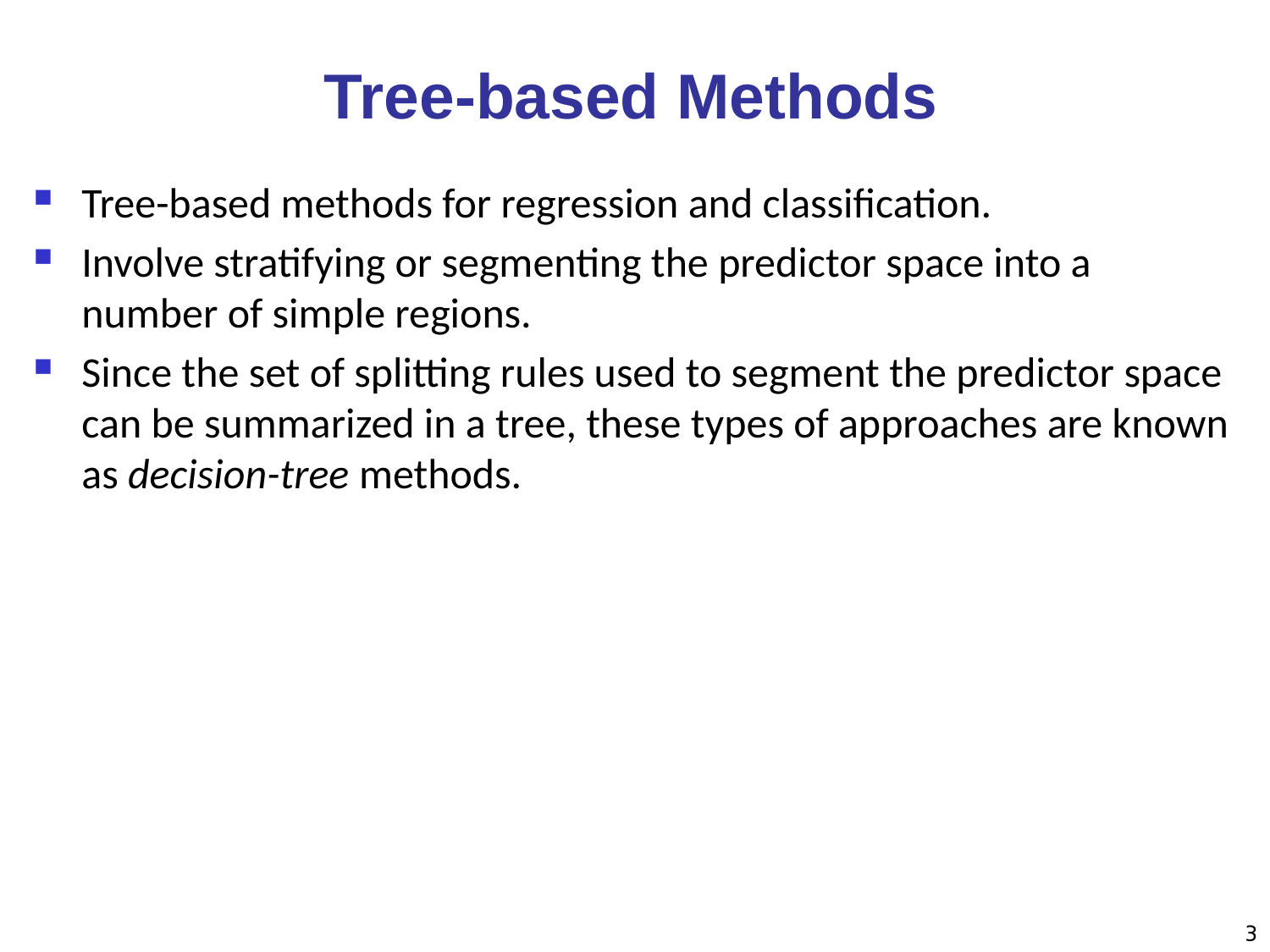

# Tree-based Methods
Tree-based methods for regression and classification.
Involve stratifying or segmenting the predictor space into a number of simple regions.
Since the set of splitting rules used to segment the predictor space can be summarized in a tree, these types of approaches are known as decision-tree methods.
3